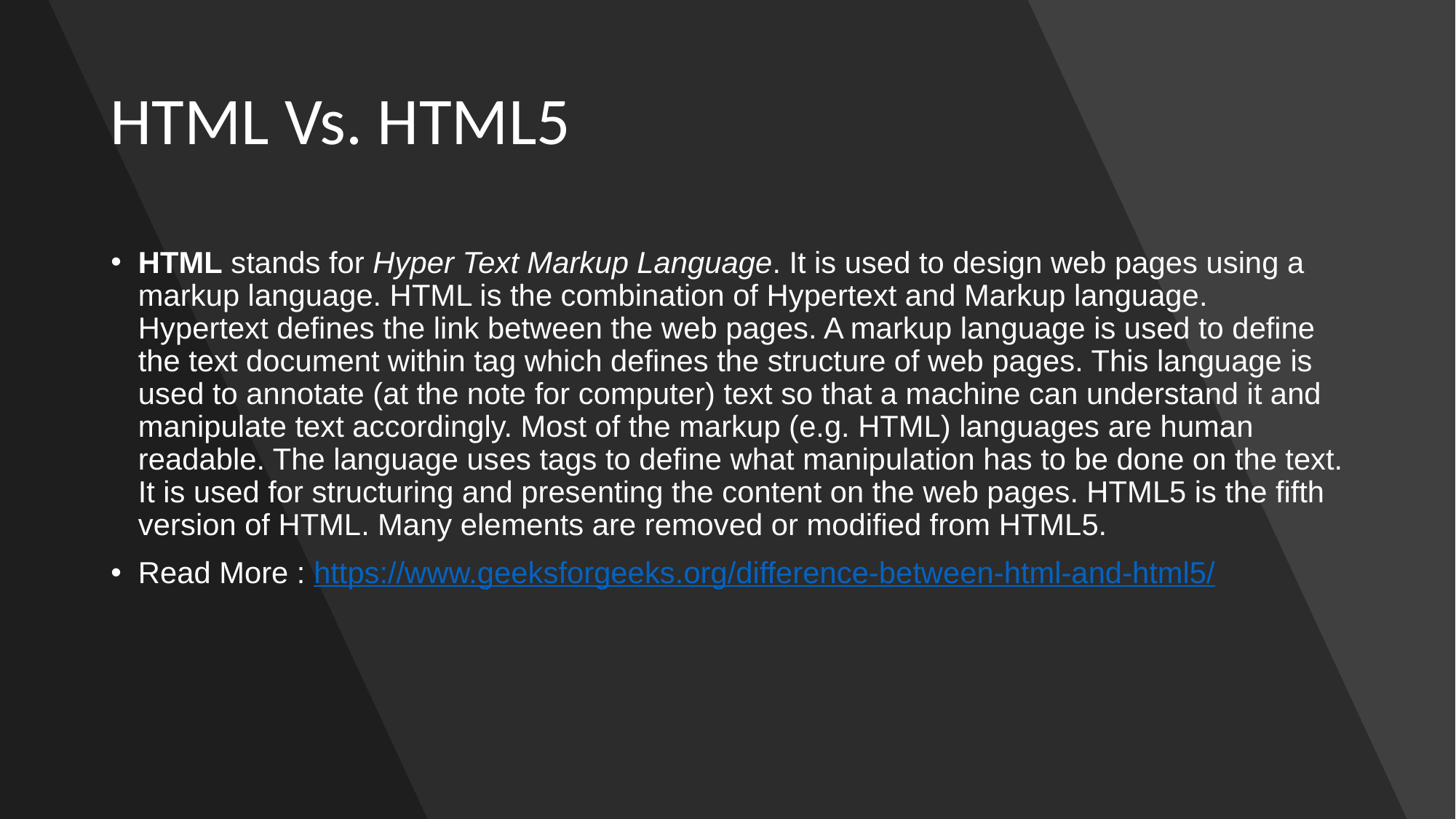

# HTML Vs. HTML5
HTML stands for Hyper Text Markup Language. It is used to design web pages using a markup language. HTML is the combination of Hypertext and Markup language. Hypertext defines the link between the web pages. A markup language is used to define the text document within tag which defines the structure of web pages. This language is used to annotate (at the note for computer) text so that a machine can understand it and manipulate text accordingly. Most of the markup (e.g. HTML) languages are human readable. The language uses tags to define what manipulation has to be done on the text. It is used for structuring and presenting the content on the web pages. HTML5 is the fifth version of HTML. Many elements are removed or modified from HTML5.
Read More : https://www.geeksforgeeks.org/difference-between-html-and-html5/